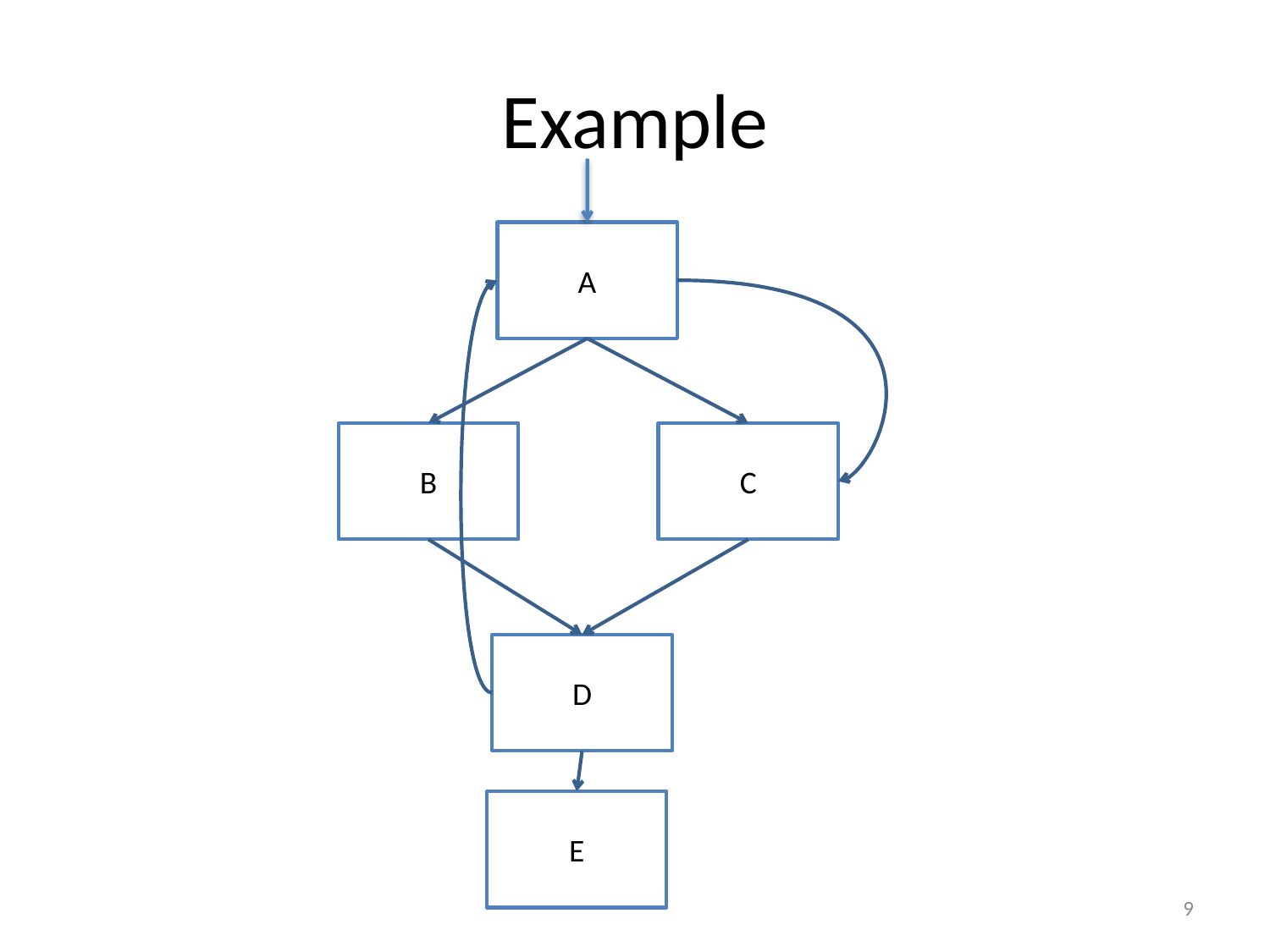

# Example
A
B
C
D
E
9